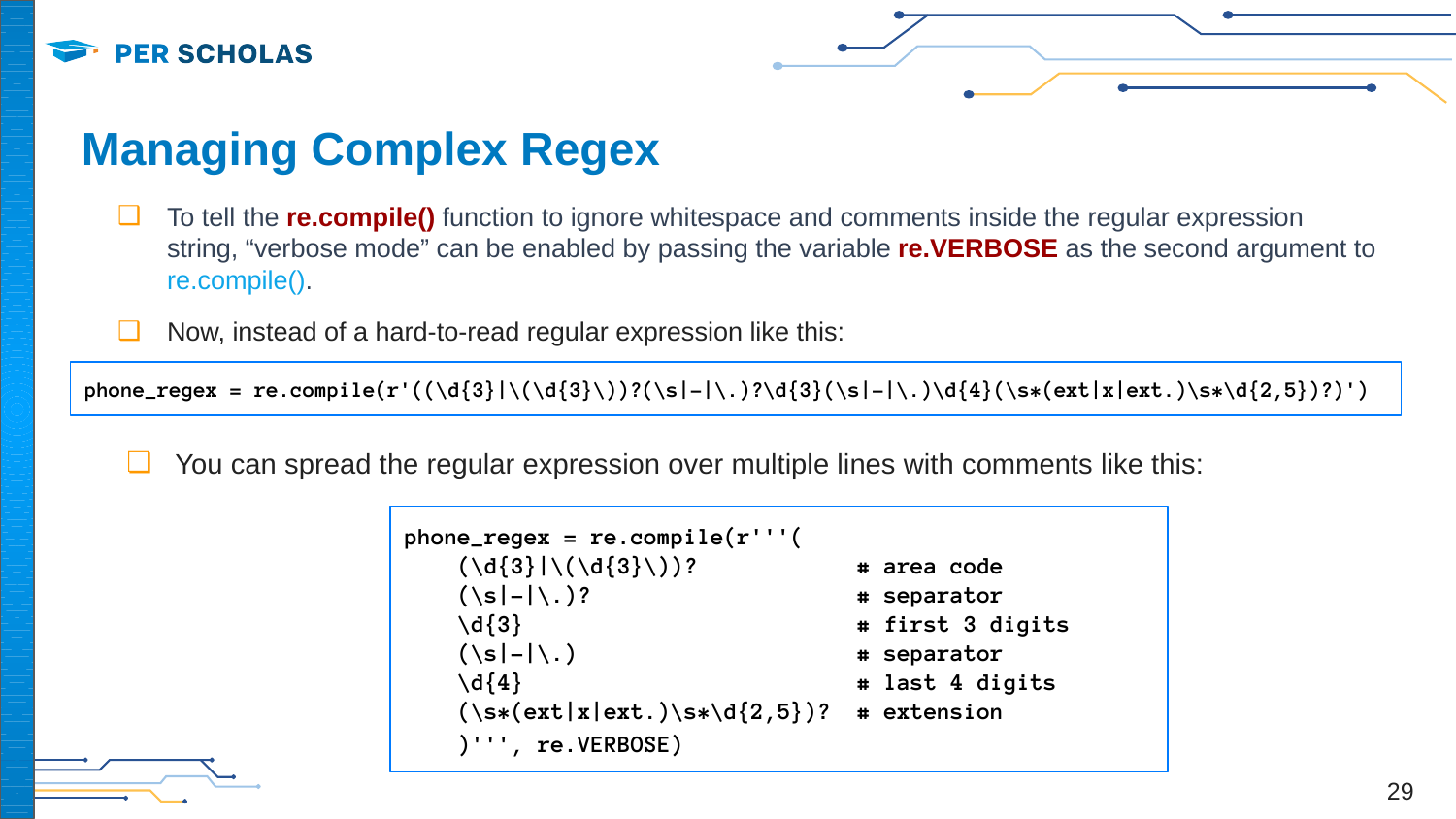

# Managing Complex Regex
To tell the re.compile() function to ignore whitespace and comments inside the regular expression string, “verbose mode” can be enabled by passing the variable re.VERBOSE as the second argument to re.compile().
Now, instead of a hard-to-read regular expression like this:
phone_regex = re.compile(r'((\d{3}|\(\d{3}\))?(\s|-|\.)?\d{3}(\s|-|\.)\d{4}(\s*(ext|x|ext.)\s*\d{2,5})?)')
You can spread the regular expression over multiple lines with comments like this:
phone_regex = re.compile(r'''(
    (\d{3}|\(\d{3}\))?            # area code
    (\s|-|\.)?                    # separator
    \d{3}                         # first 3 digits
    (\s|-|\.)                     # separator
    \d{4}                         # last 4 digits
    (\s*(ext|x|ext.)\s*\d{2,5})?  # extension
    )''', re.VERBOSE)
29